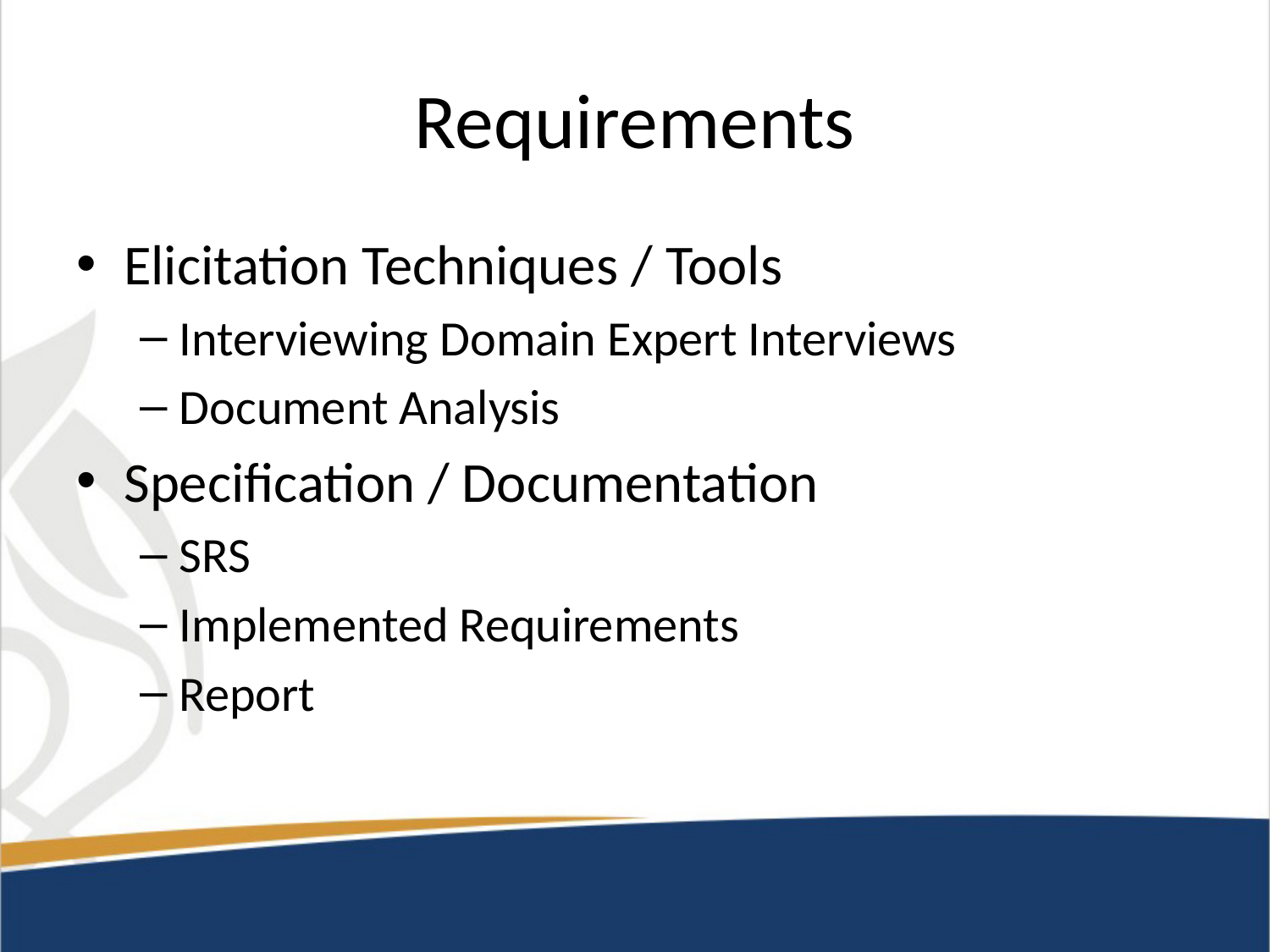

# Requirements
Elicitation Techniques / Tools
Interviewing Domain Expert Interviews
Document Analysis
Specification / Documentation
SRS
Implemented Requirements
Report